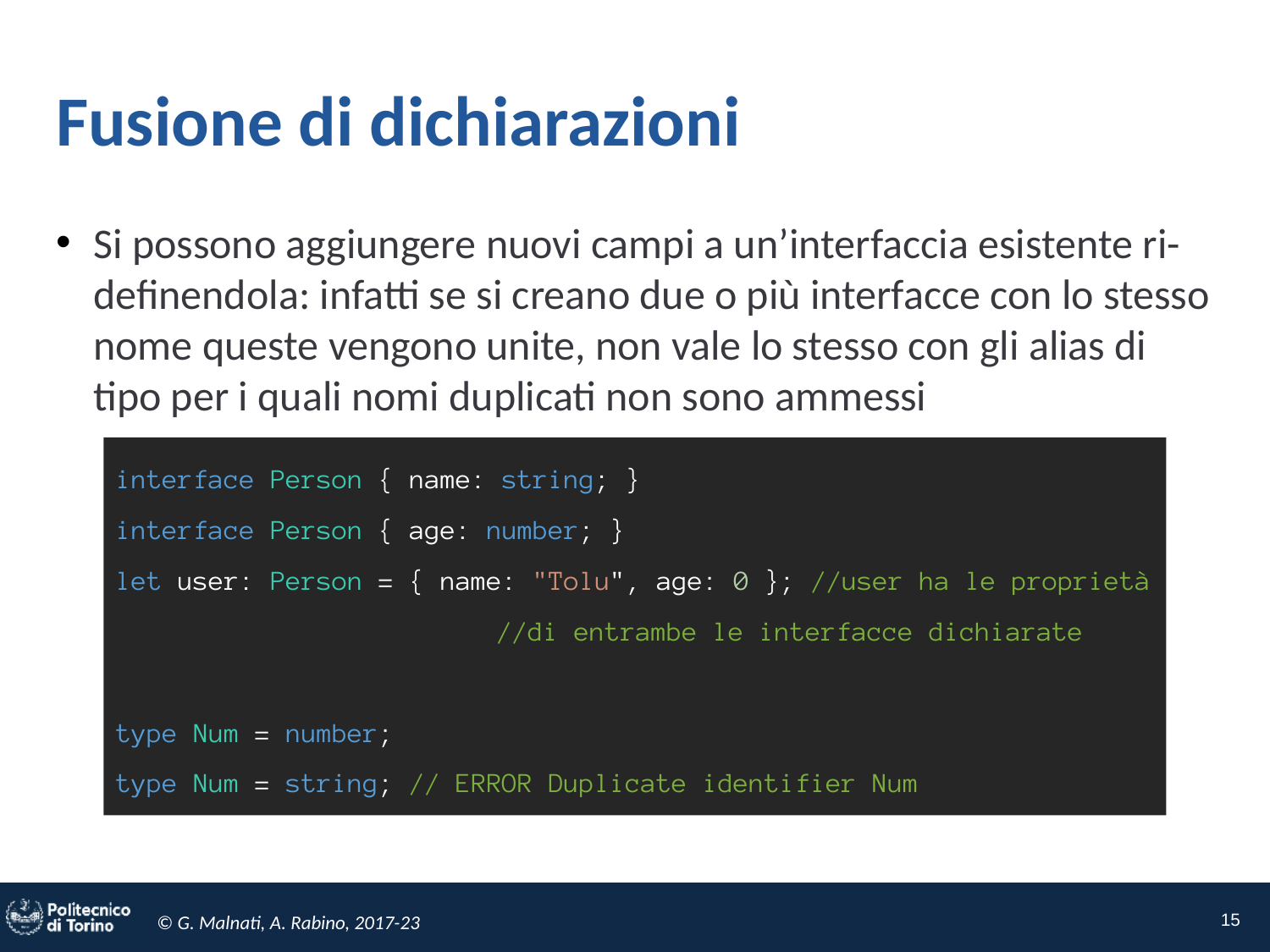

# Fusione di dichiarazioni
Si possono aggiungere nuovi campi a un’interfaccia esistente ri-definendola: infatti se si creano due o più interfacce con lo stesso nome queste vengono unite, non vale lo stesso con gli alias di tipo per i quali nomi duplicati non sono ammessi
interface Person { name: string; }
interface Person { age: number; }
let user: Person = { name: "Tolu", age: 0 }; //user ha le proprietà 			//di entrambe le interfacce dichiarate

type Num = number;
type Num = string; // ERROR Duplicate identifier Num
15
interface date {
   day: number,
   month: number,
}

interface place {
   street: string;
}

type Crime =  date | place;

let robbery: Crime = {
 day: 6,
 month: 1,
 street: "Abbey Road "
}